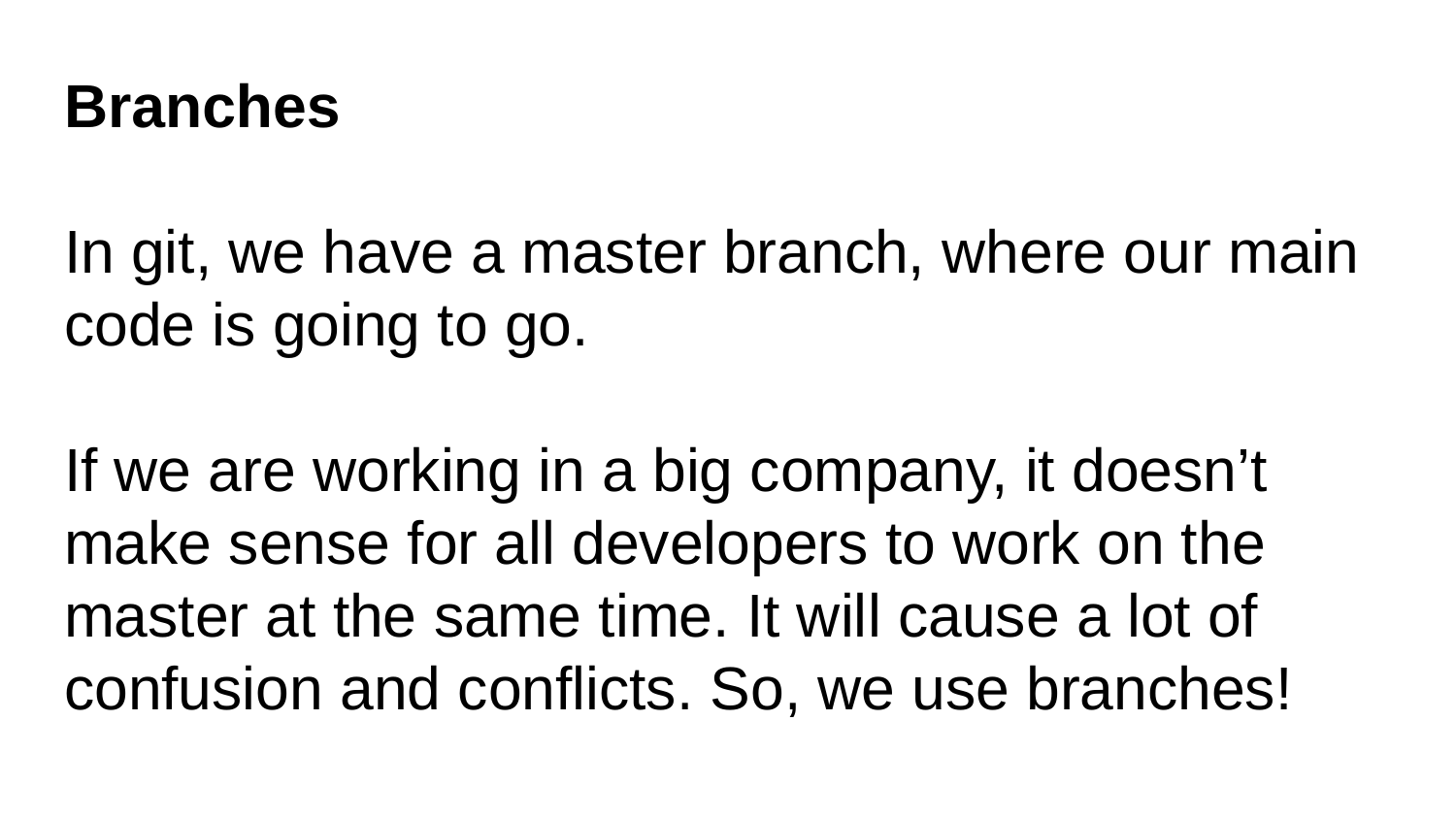

# Branches

In git, we have a master branch, where our main code is going to go.

If we are working in a big company, it doesn’t make sense for all developers to work on the master at the same time. It will cause a lot of confusion and conflicts. So, we use branches!